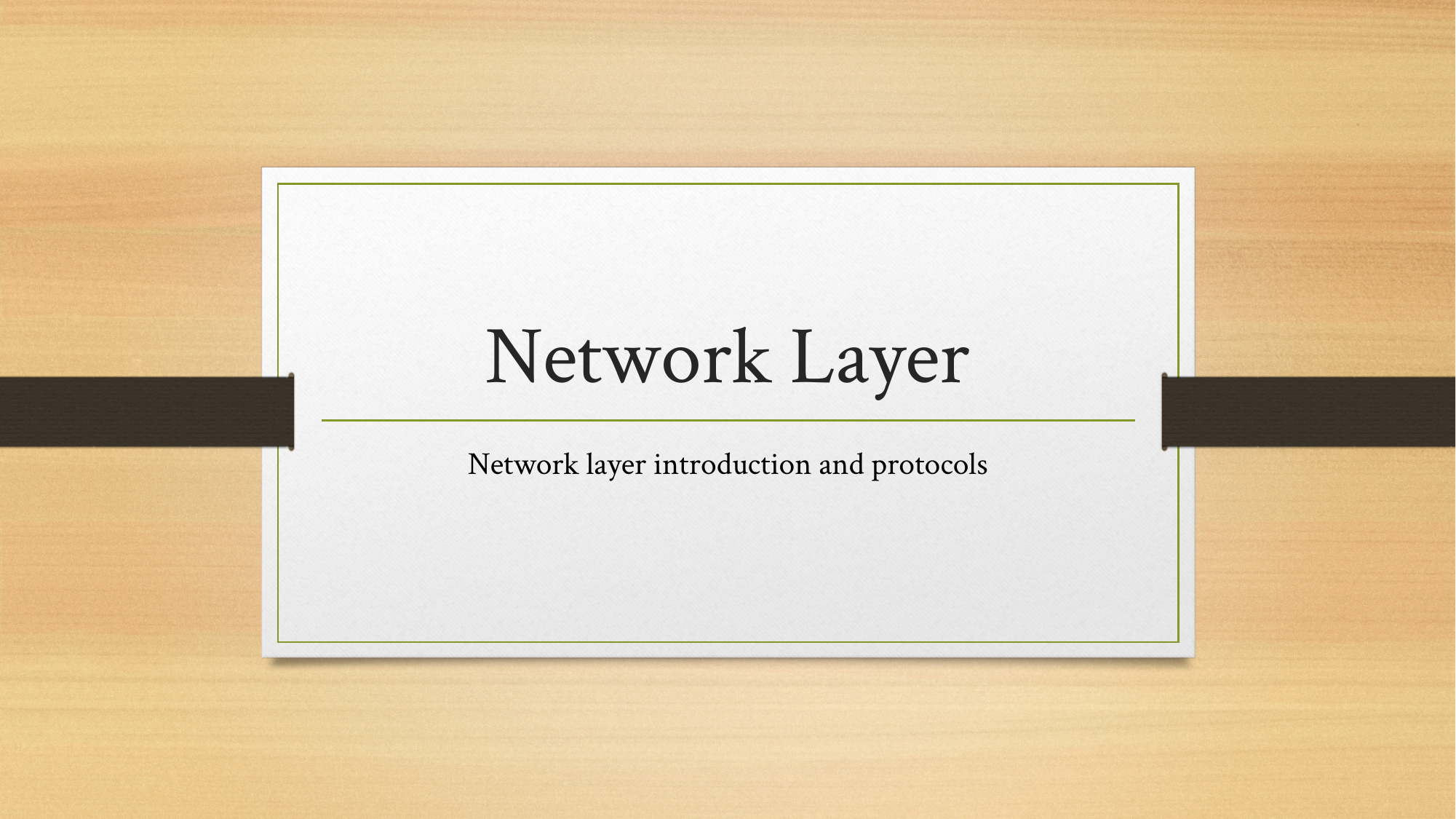

# Network Layer
Network layer introduction and protocols